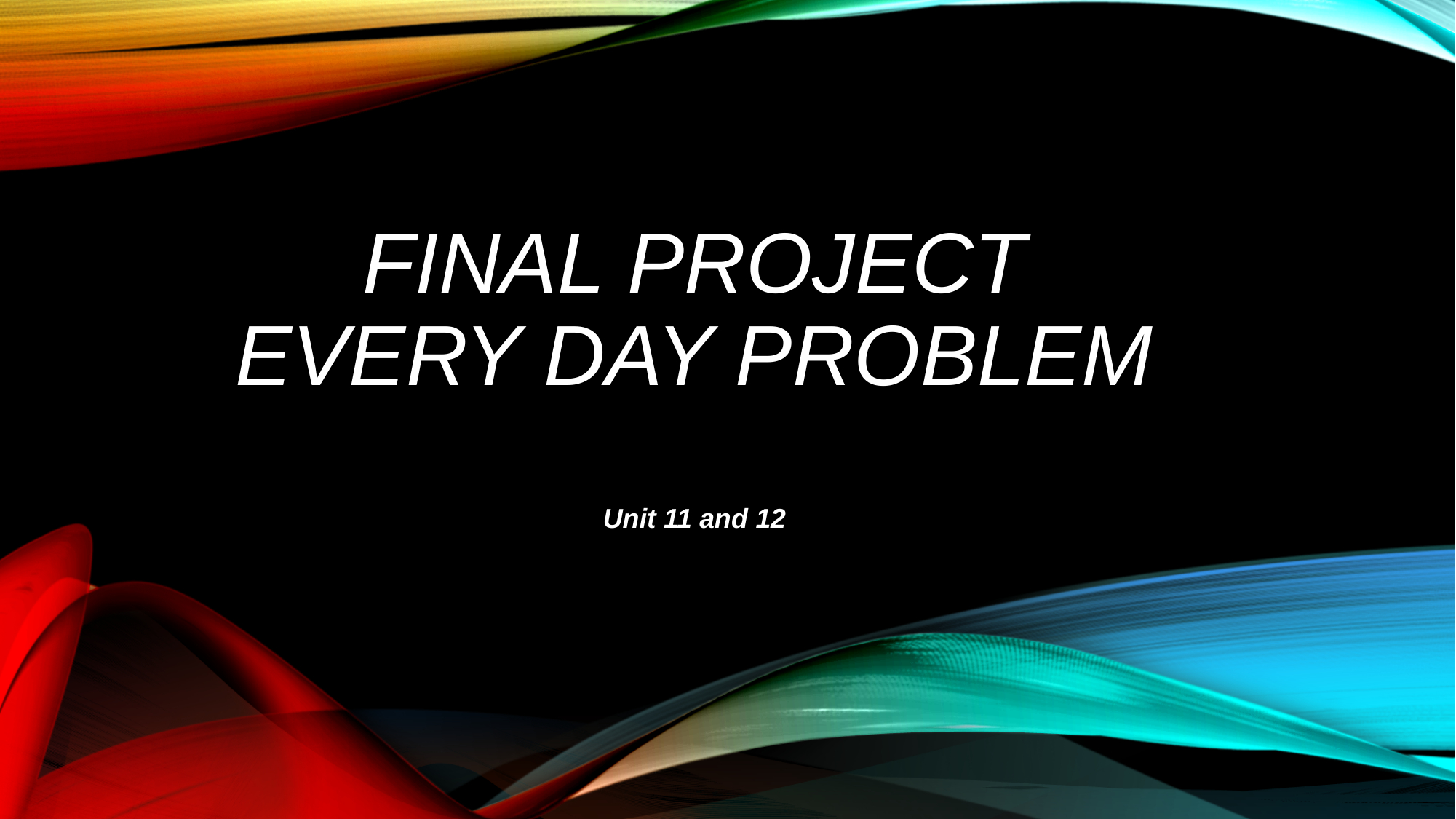

# Final Project Every day Problem
Unit 11 and 12